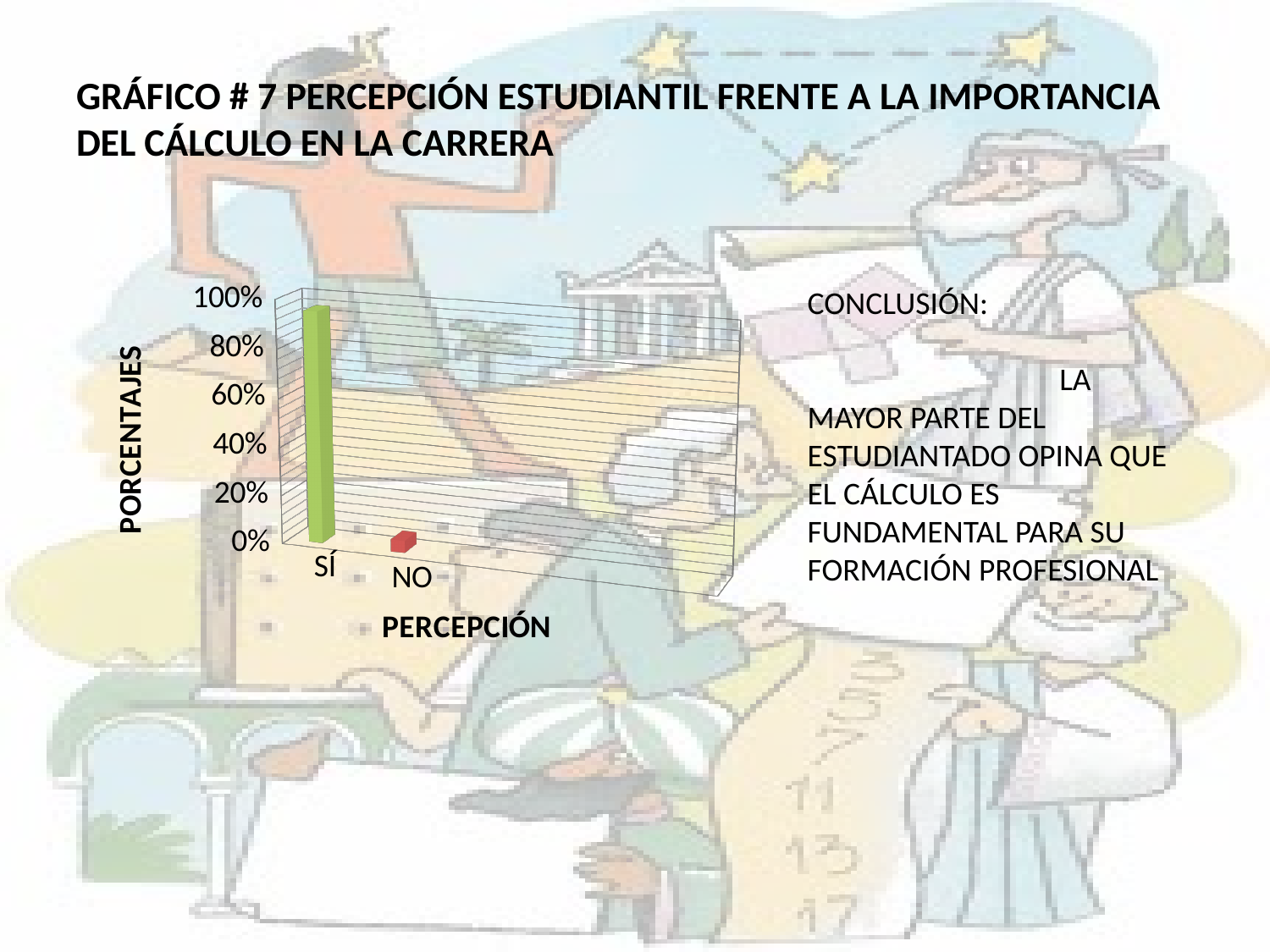

# GRÁFICO # 7 PERCEPCIÓN ESTUDIANTIL FRENTE A LA IMPORTANCIA DEL CÁLCULO EN LA CARRERA

[unsupported chart]

CONCLUSIÓN:
                                                                                         LA MAYOR PARTE DEL ESTUDIANTADO OPINA QUE EL CÁLCULO ES FUNDAMENTAL PARA SU FORMACIÓN PROFESIONAL